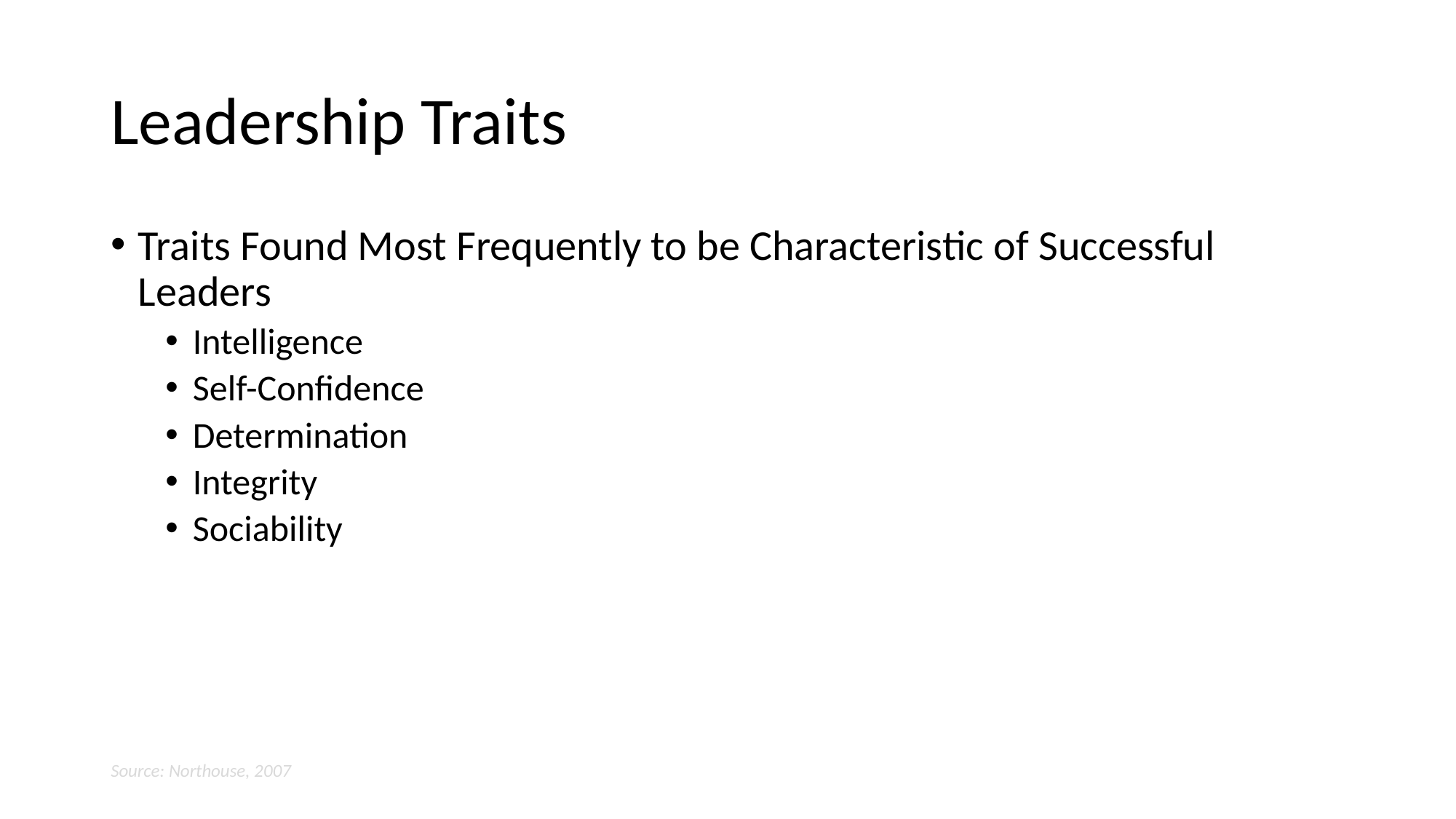

# Leadership Traits
Traits Found Most Frequently to be Characteristic of Successful Leaders
Intelligence
Self-Confidence
Determination
Integrity
Sociability

Source: Northouse, 2007